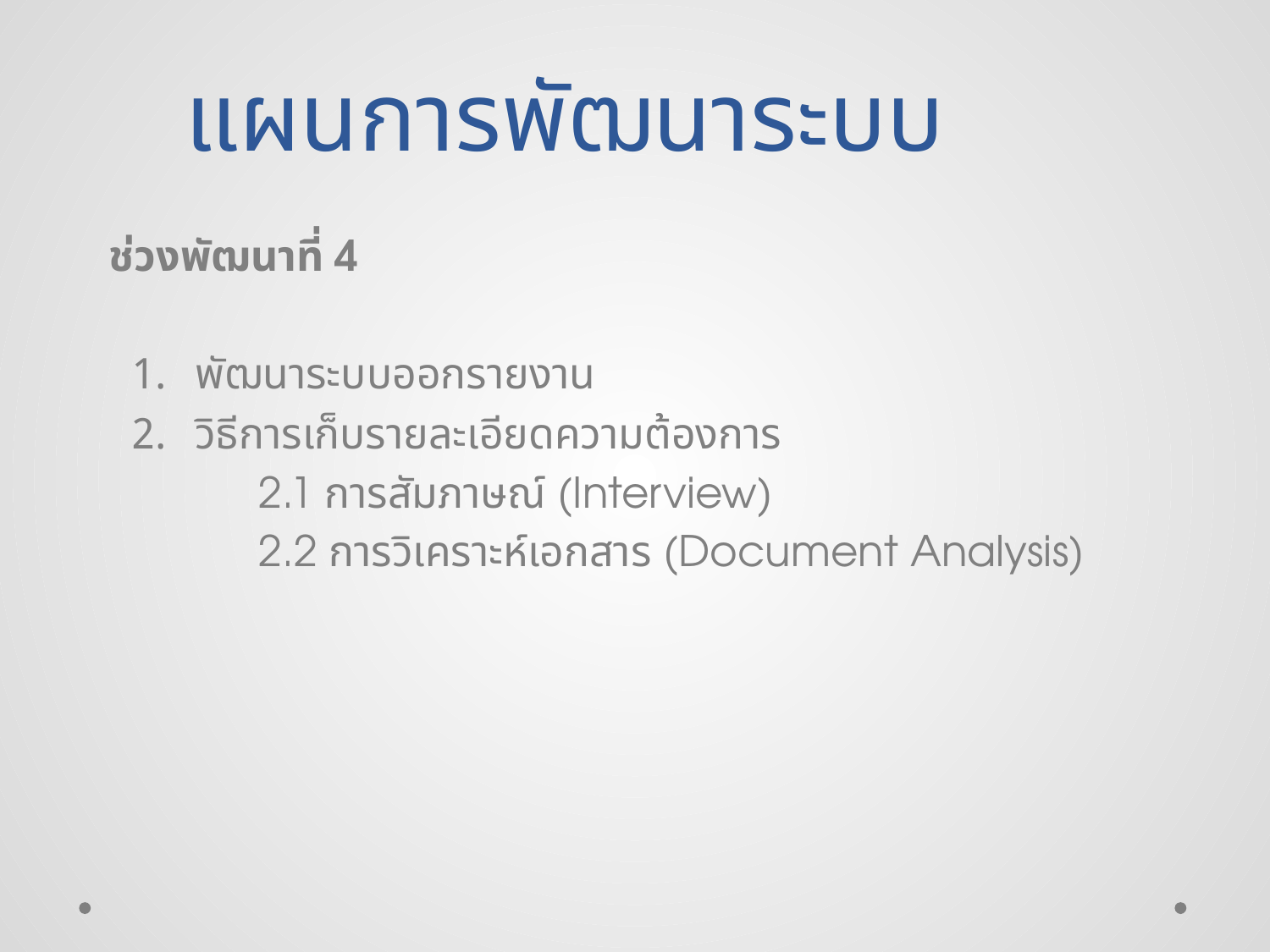

แผนการพัฒนาระบบ
   ช่วงพัฒนาที่ 4

พัฒนาระบบออกรายงาน
วิธีการเก็บรายละเอียดความต้องการ
	2.1 การสัมภาษณ์ (Interview)
	2.2 การวิเคราะห์เอกสาร (Document Analysis)